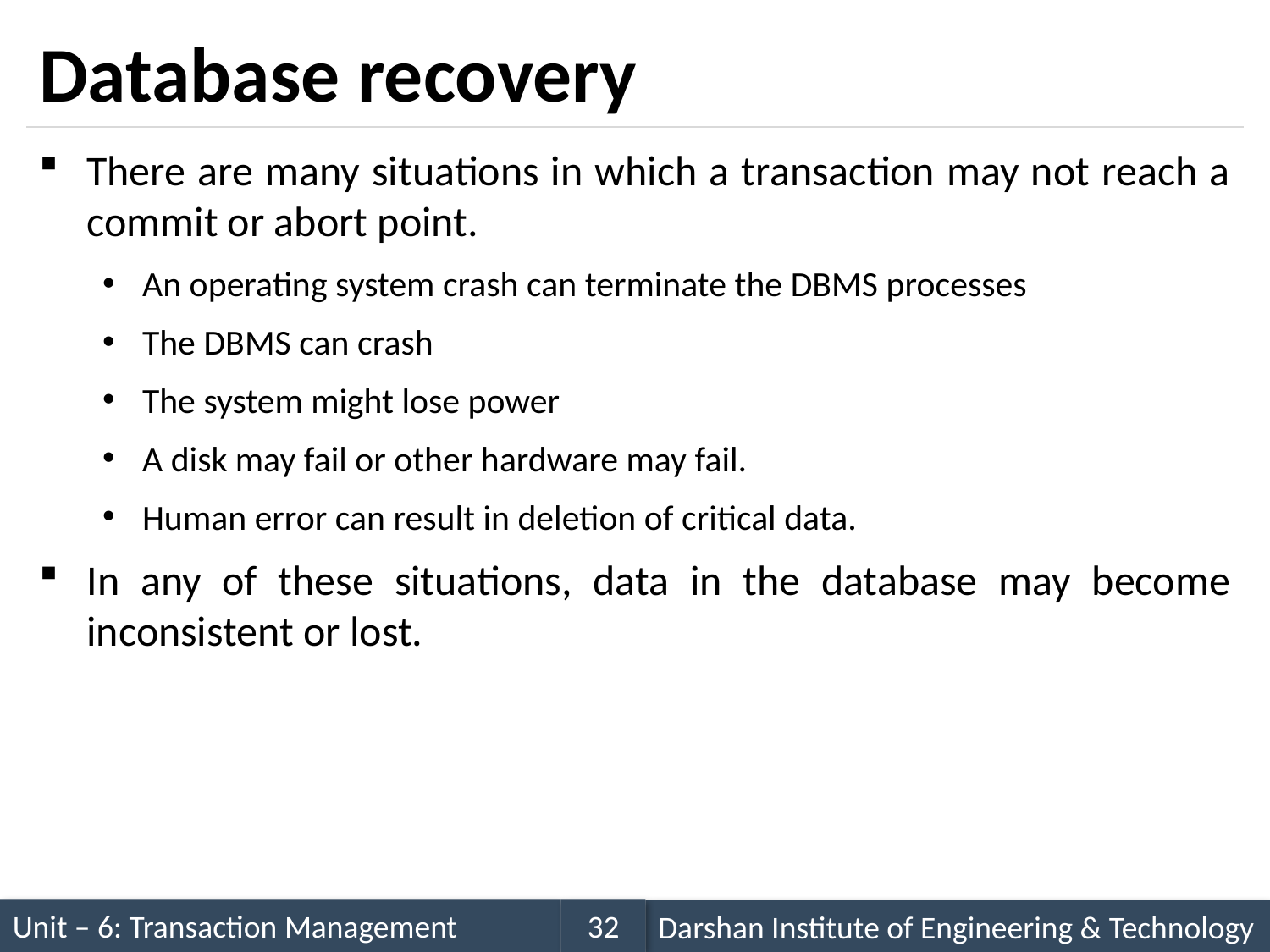

# Database recovery
There are many situations in which a transaction may not reach a commit or abort point.
An operating system crash can terminate the DBMS processes
The DBMS can crash
The system might lose power
A disk may fail or other hardware may fail.
Human error can result in deletion of critical data.
In any of these situations, data in the database may become inconsistent or lost.